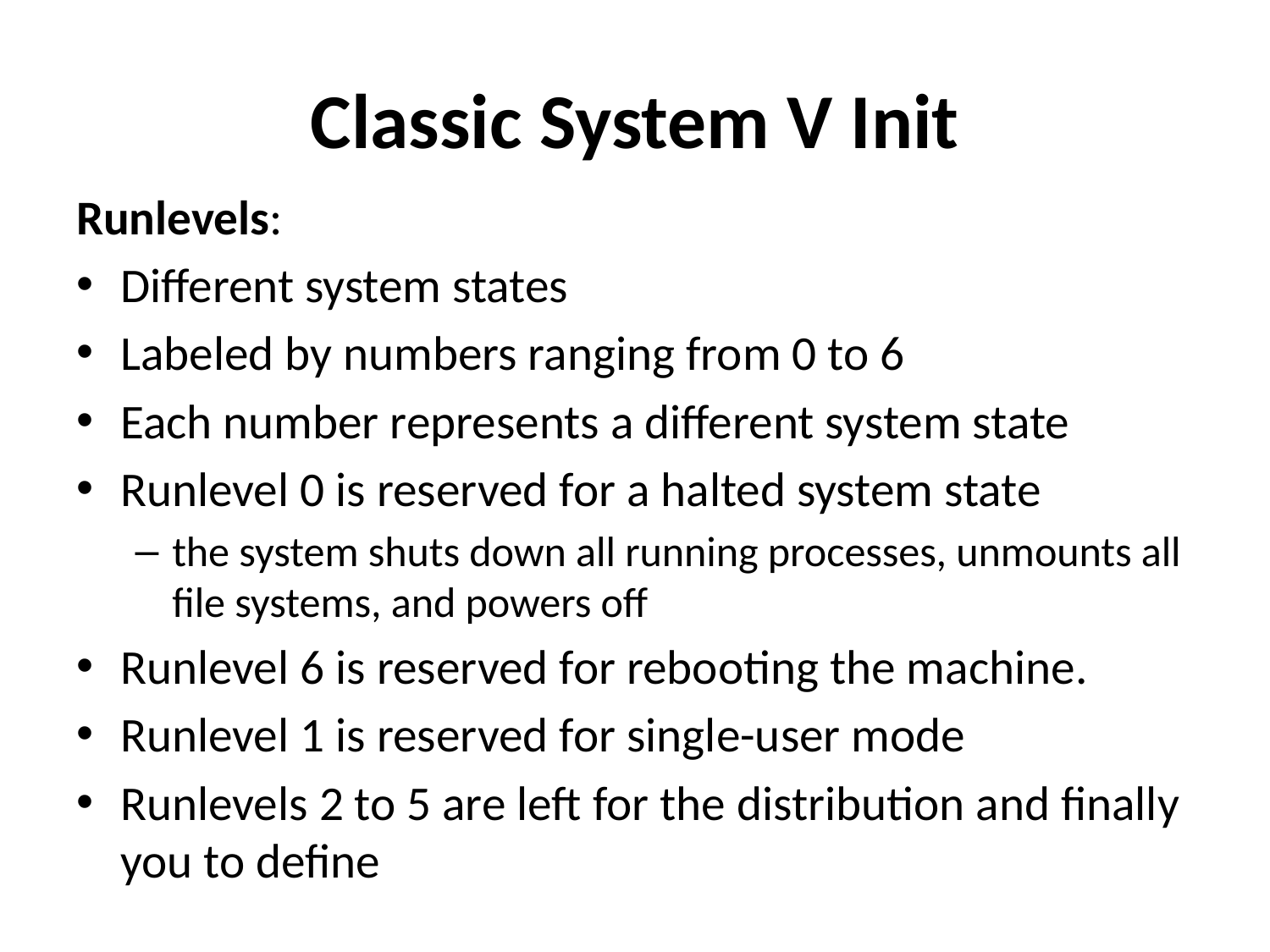

# Classic System V Init
Runlevels:
Different system states
Labeled by numbers ranging from 0 to 6
Each number represents a different system state
Runlevel 0 is reserved for a halted system state
the system shuts down all running processes, unmounts all file systems, and powers off
Runlevel 6 is reserved for rebooting the machine.
Runlevel 1 is reserved for single-user mode
Runlevels 2 to 5 are left for the distribution and finally you to define